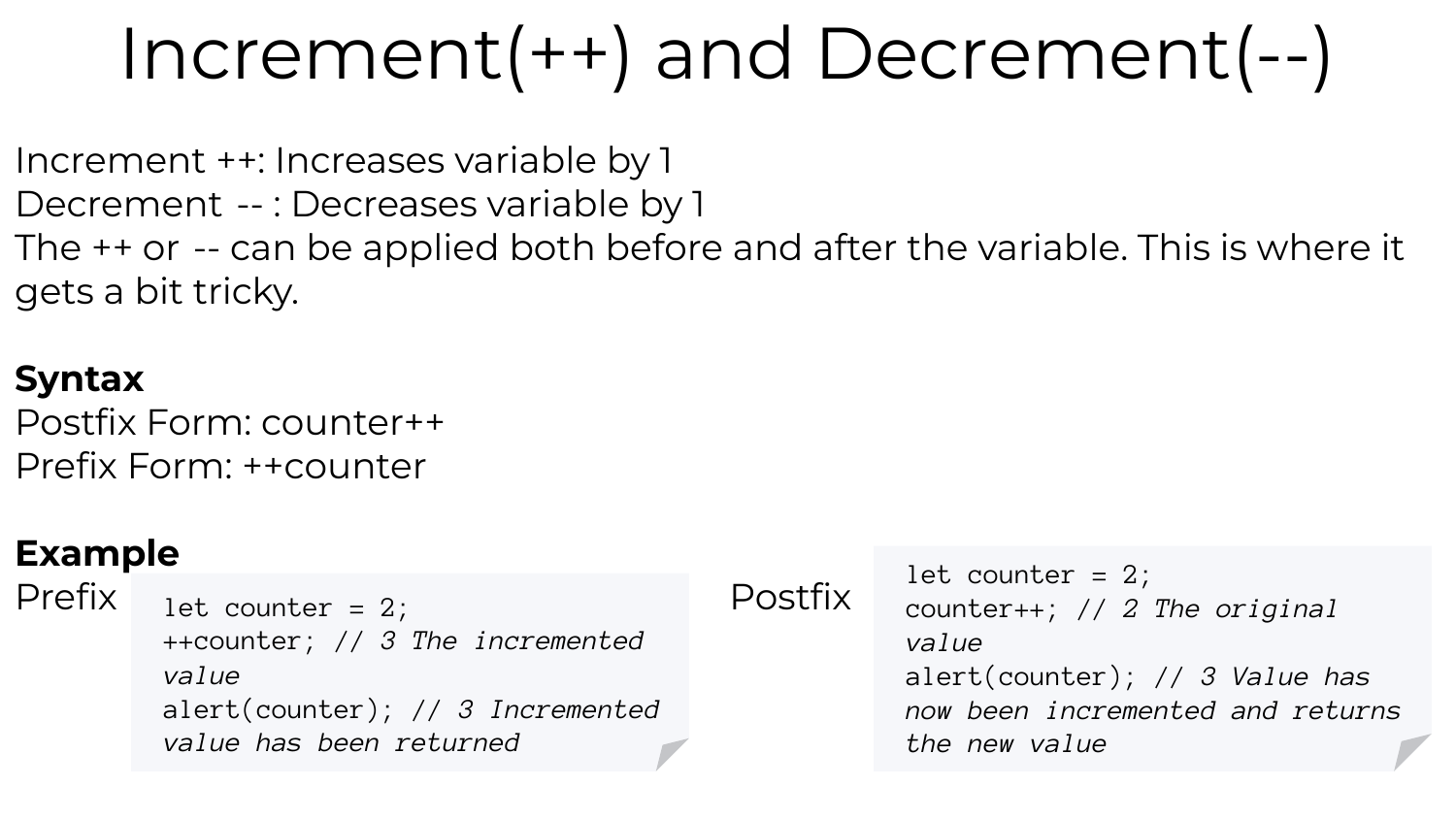

Increment(++) and Decrement(--)

Increment ++: Increases variable by 1
Decrement  -- : Decreases variable by 1
The ++ or  -- can be applied both before and after the variable. This is where it gets a bit tricky.

Syntax
Postfix Form: counter++
Prefix Form: ++counter

Example
Prefix				              Postfix

let counter = 2;
counter++; // 2 The original value
alert(counter); // 3 Value has now been incremented and returns the new value

let counter = 2;
++counter; // 3 The incremented value
alert(counter); // 3 Incremented value has been returned